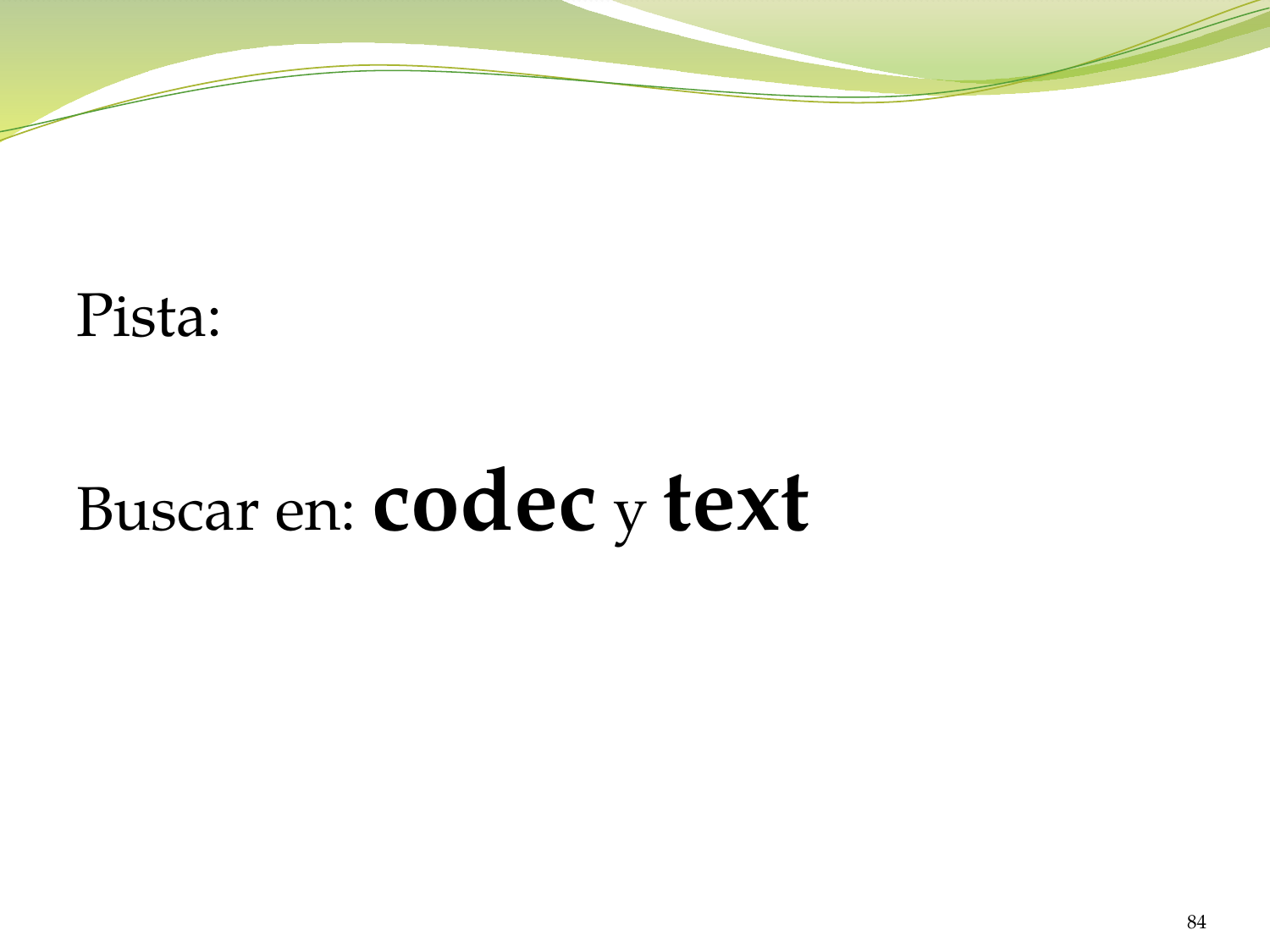

#
Pista:

Buscar en: codec y text
84